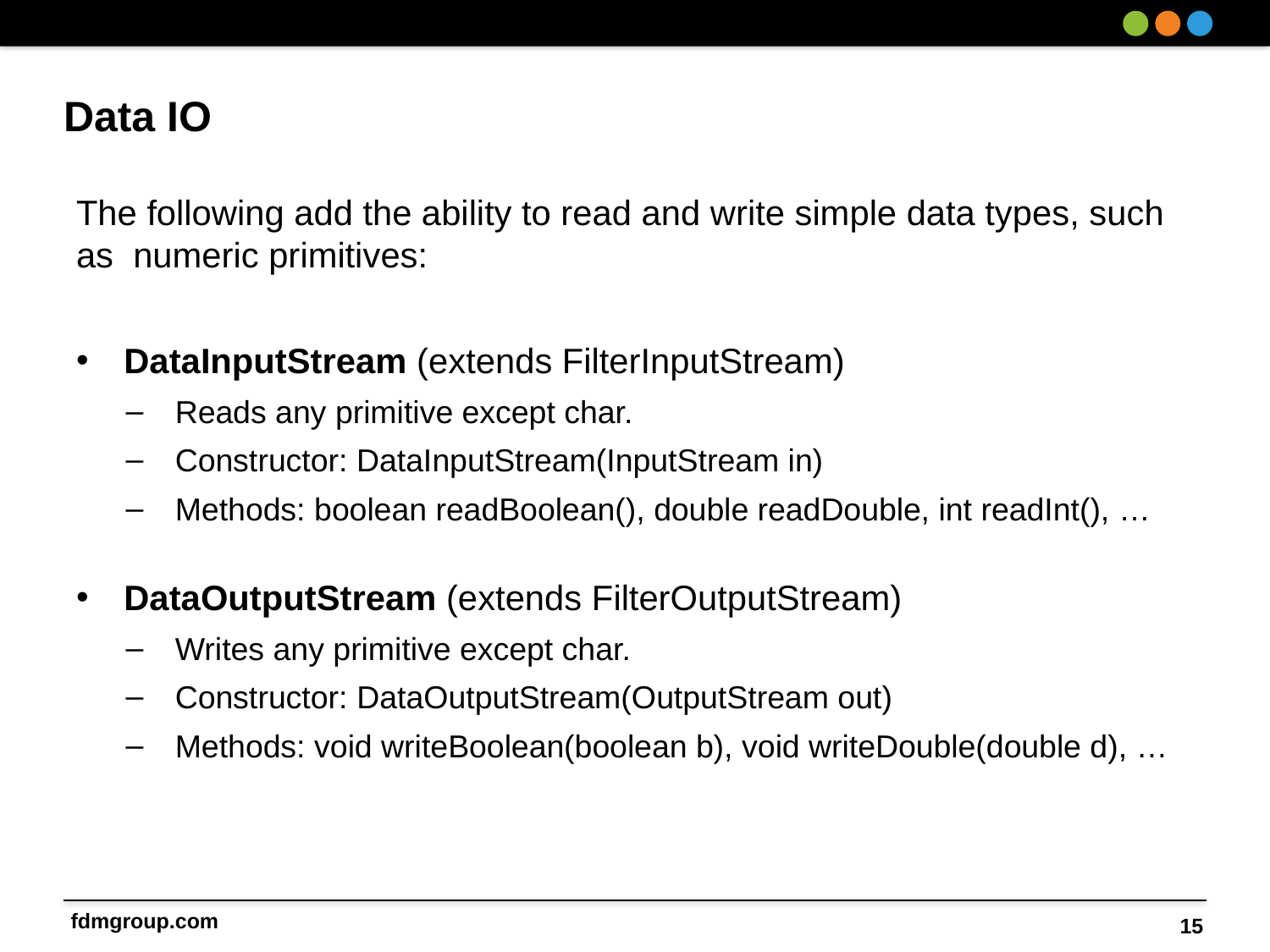

# Data IO
The following add the ability to read and write simple data types, such as  numeric primitives:

DataInputStream (extends FilterInputStream)
Reads any primitive except char.
Constructor: DataInputStream(InputStream in)
Methods: boolean readBoolean(), double readDouble, int readInt(), …
DataOutputStream (extends FilterOutputStream)
Writes any primitive except char.
Constructor: DataOutputStream(OutputStream out)
Methods: void writeBoolean(boolean b), void writeDouble(double d), …
15